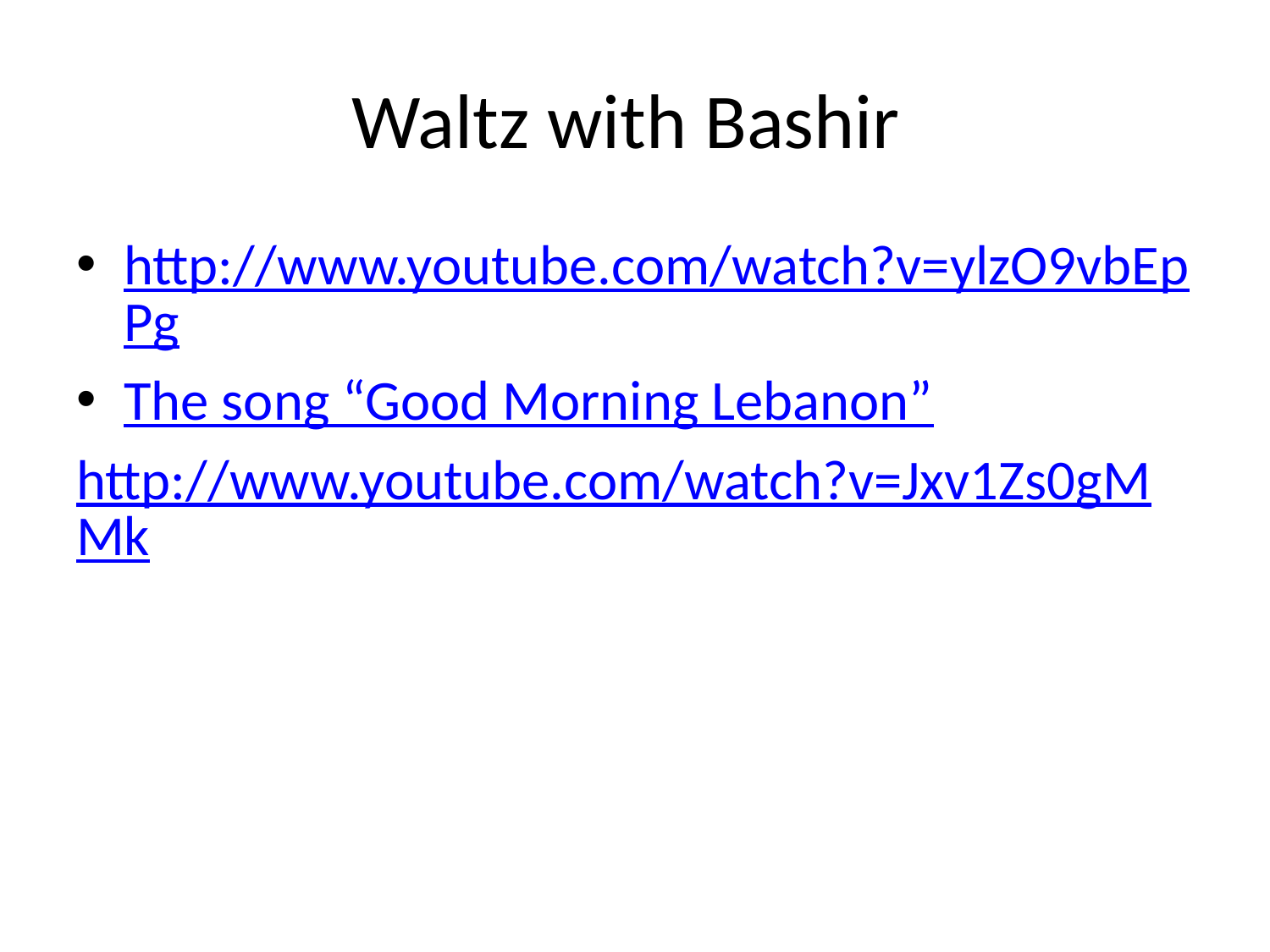

# Waltz with Bashir
http://www.youtube.com/watch?v=ylzO9vbEpPg
The song “Good Morning Lebanon”
http://www.youtube.com/watch?v=Jxv1Zs0gMMk